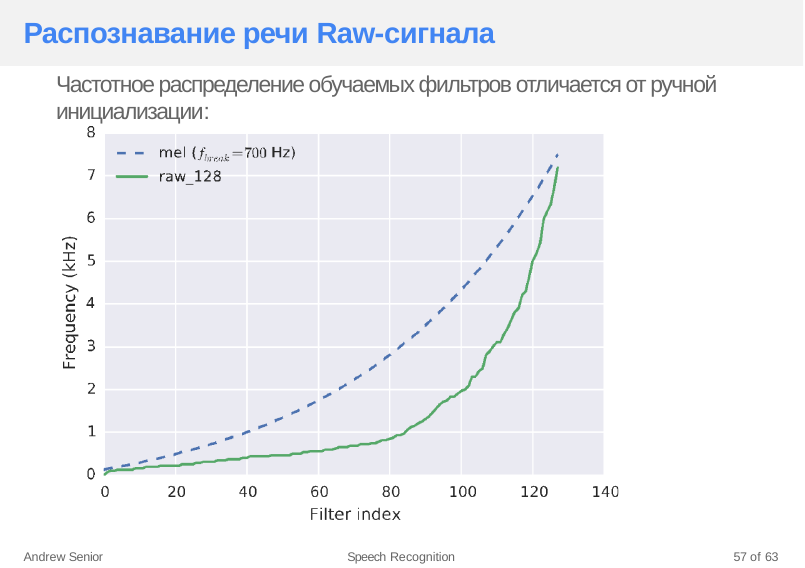

# Распознавание речи Raw-сигнала
Частотное распределение обучаемых фильтров отличается от ручной инициализации:

Andrew Senior
Speech Recognition
57 of 63